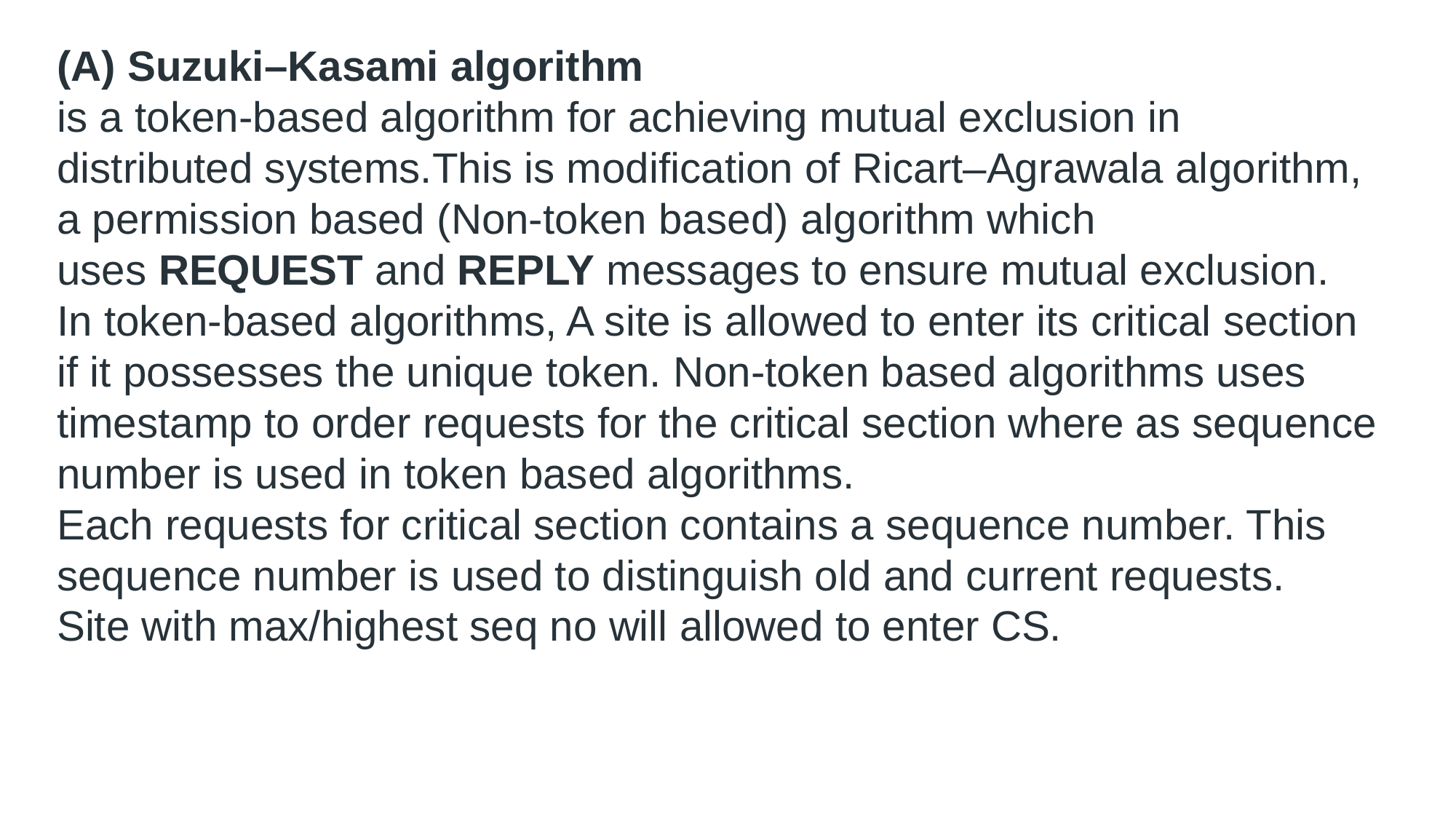

(A) Suzuki–Kasami algorithm
is a token-based algorithm for achieving mutual exclusion in distributed systems.This is modification of Ricart–Agrawala algorithm, a permission based (Non-token based) algorithm which uses REQUEST and REPLY messages to ensure mutual exclusion.
In token-based algorithms, A site is allowed to enter its critical section if it possesses the unique token. Non-token based algorithms uses timestamp to order requests for the critical section where as sequence number is used in token based algorithms.
Each requests for critical section contains a sequence number. This sequence number is used to distinguish old and current requests.
Site with max/highest seq no will allowed to enter CS.